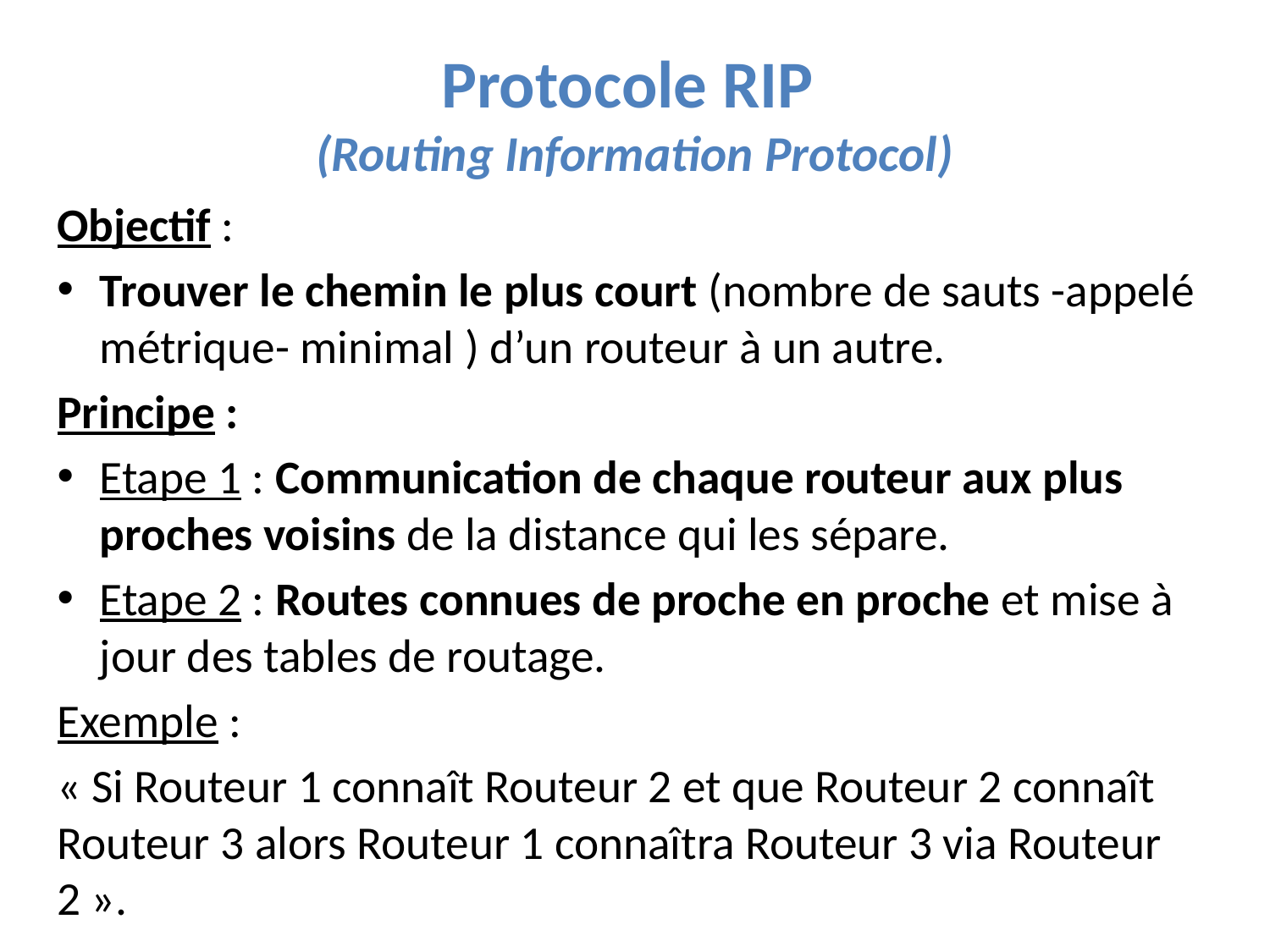

# Protocole RIP (Routing Information Protocol)
Objectif :
Trouver le chemin le plus court (nombre de sauts -appelé métrique- minimal ) d’un routeur à un autre.
Principe :
Etape 1 : Communication de chaque routeur aux plus proches voisins de la distance qui les sépare.
Etape 2 : Routes connues de proche en proche et mise à jour des tables de routage.
Exemple :
« Si Routeur 1 connaît Routeur 2 et que Routeur 2 connaît Routeur 3 alors Routeur 1 connaîtra Routeur 3 via Routeur 2 ».